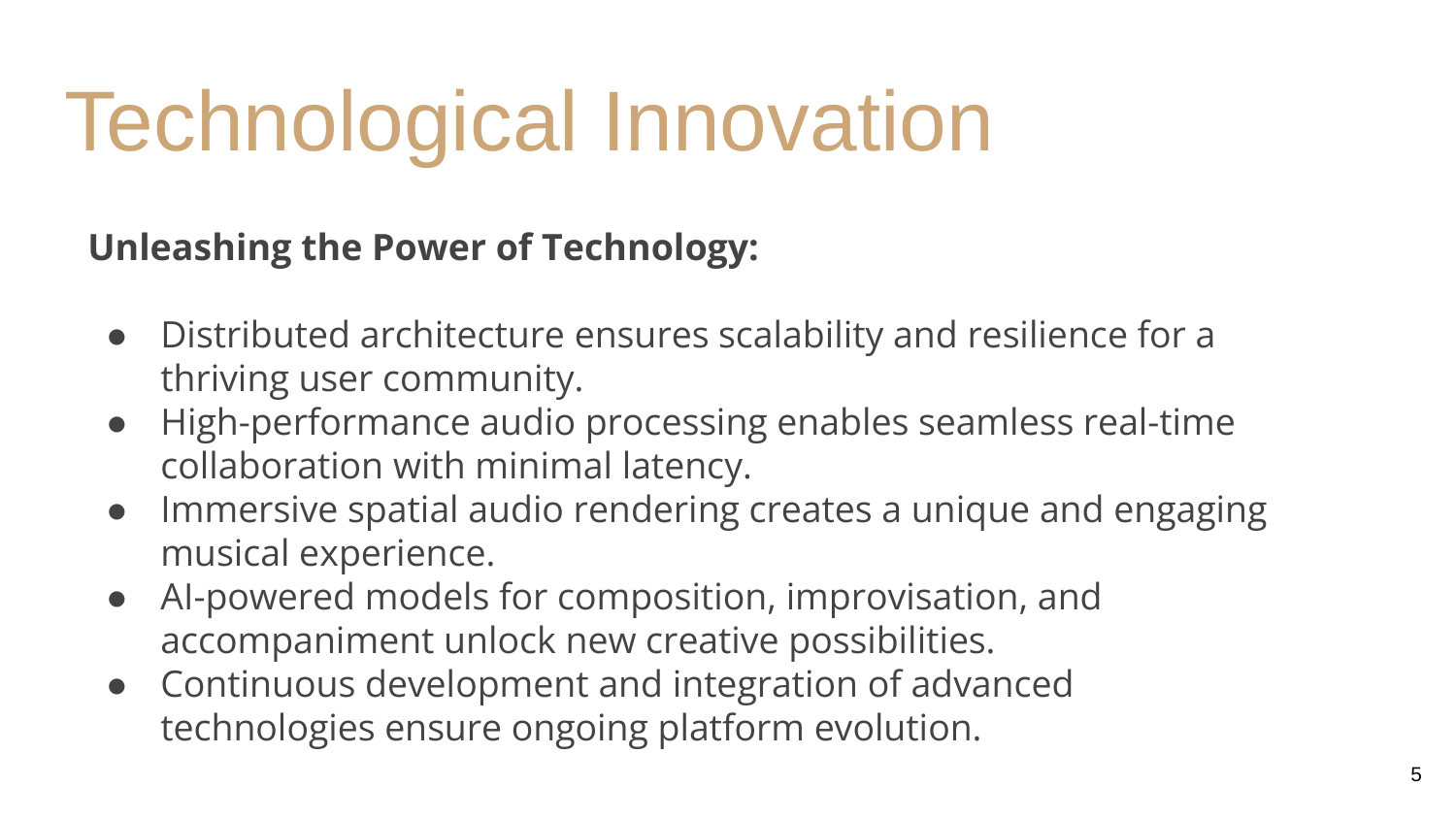

# Technological Innovation
Unleashing the Power of Technology:

Distributed architecture ensures scalability and resilience for a thriving user community.
High-performance audio processing enables seamless real-time collaboration with minimal latency.
Immersive spatial audio rendering creates a unique and engaging musical experience.
AI-powered models for composition, improvisation, and accompaniment unlock new creative possibilities.
Continuous development and integration of advanced technologies ensure ongoing platform evolution.

5